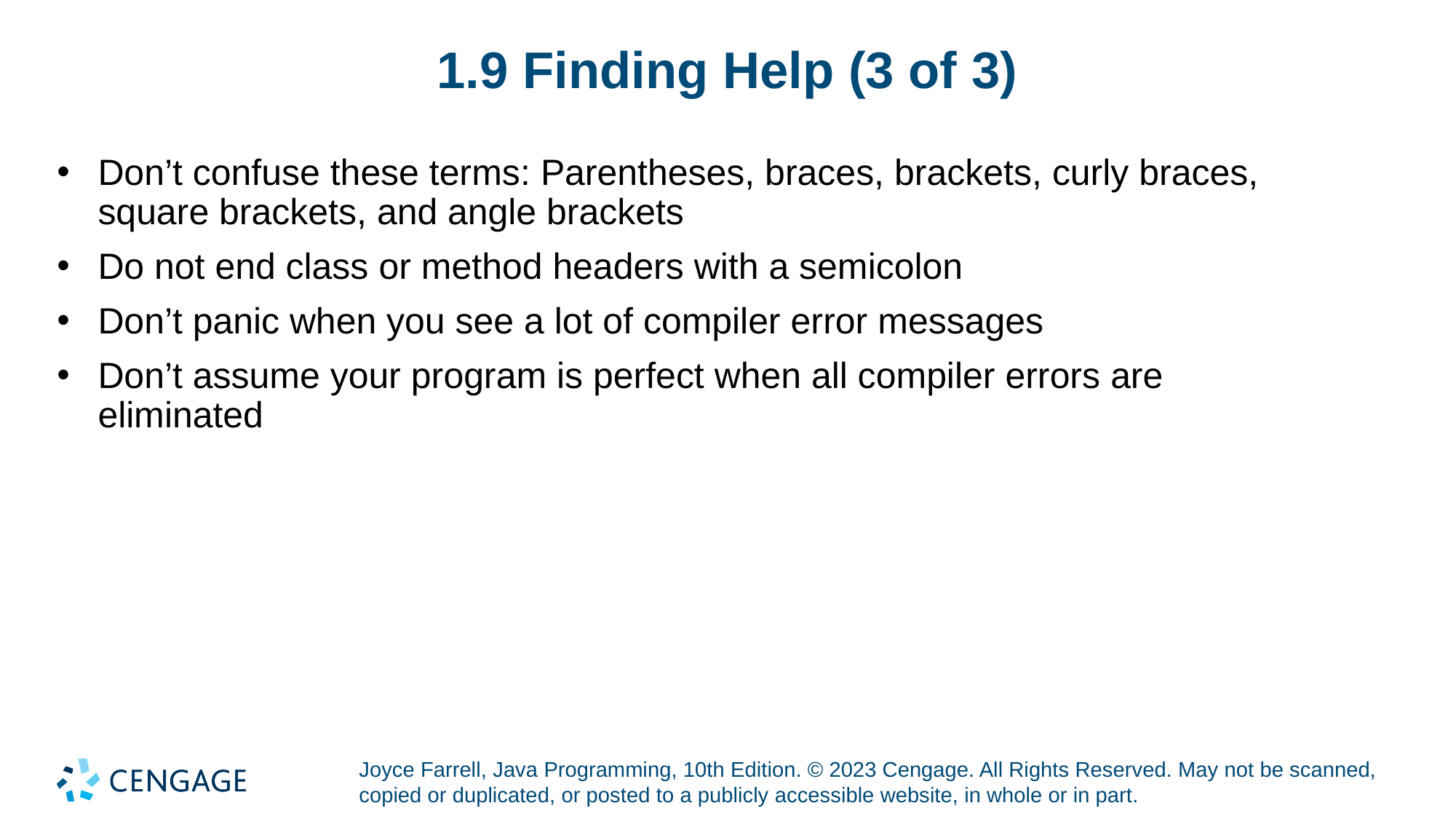

# 1.9 Finding Help (3 of 3)
Don’t confuse these terms: Parentheses, braces, brackets, curly braces, square brackets, and angle brackets
Do not end class or method headers with a semicolon
Don’t panic when you see a lot of compiler error messages
Don’t assume your program is perfect when all compiler errors are eliminated